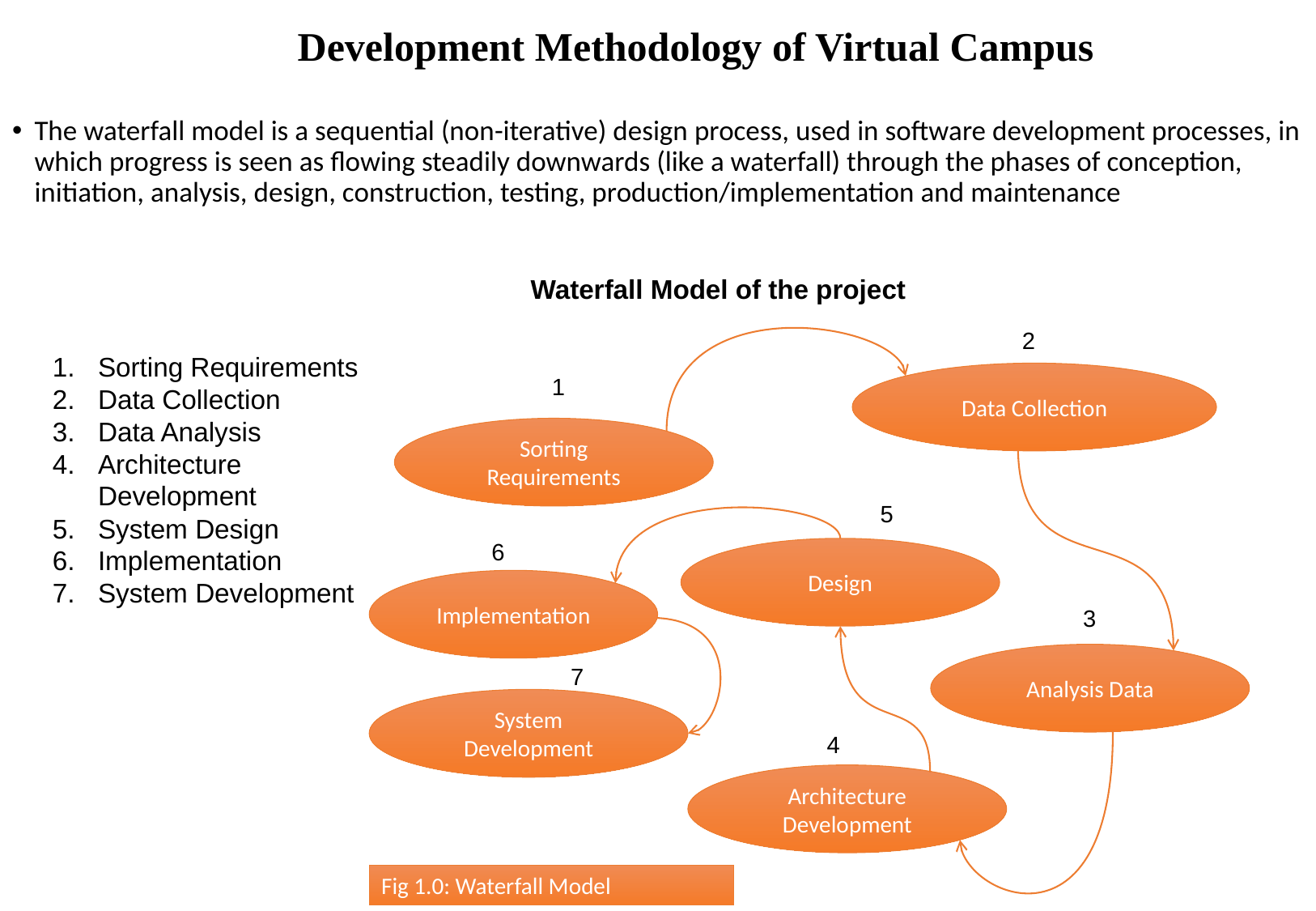

Development Methodology of Virtual Campus
The waterfall model is a sequential (non-iterative) design process, used in software development processes, in which progress is seen as flowing steadily downwards (like a waterfall) through the phases of conception, initiation, analysis, design, construction, testing, production/implementation and maintenance
Waterfall Model of the project
2
Sorting Requirements
Data Collection
Data Analysis
Architecture Development
System Design
Implementation
System Development
Data Collection
1
Sorting Requirements
5
6
Design
Implementation
3
Analysis Data
7
System Development
4
Architecture Development
Fig 1.0: Waterfall Model